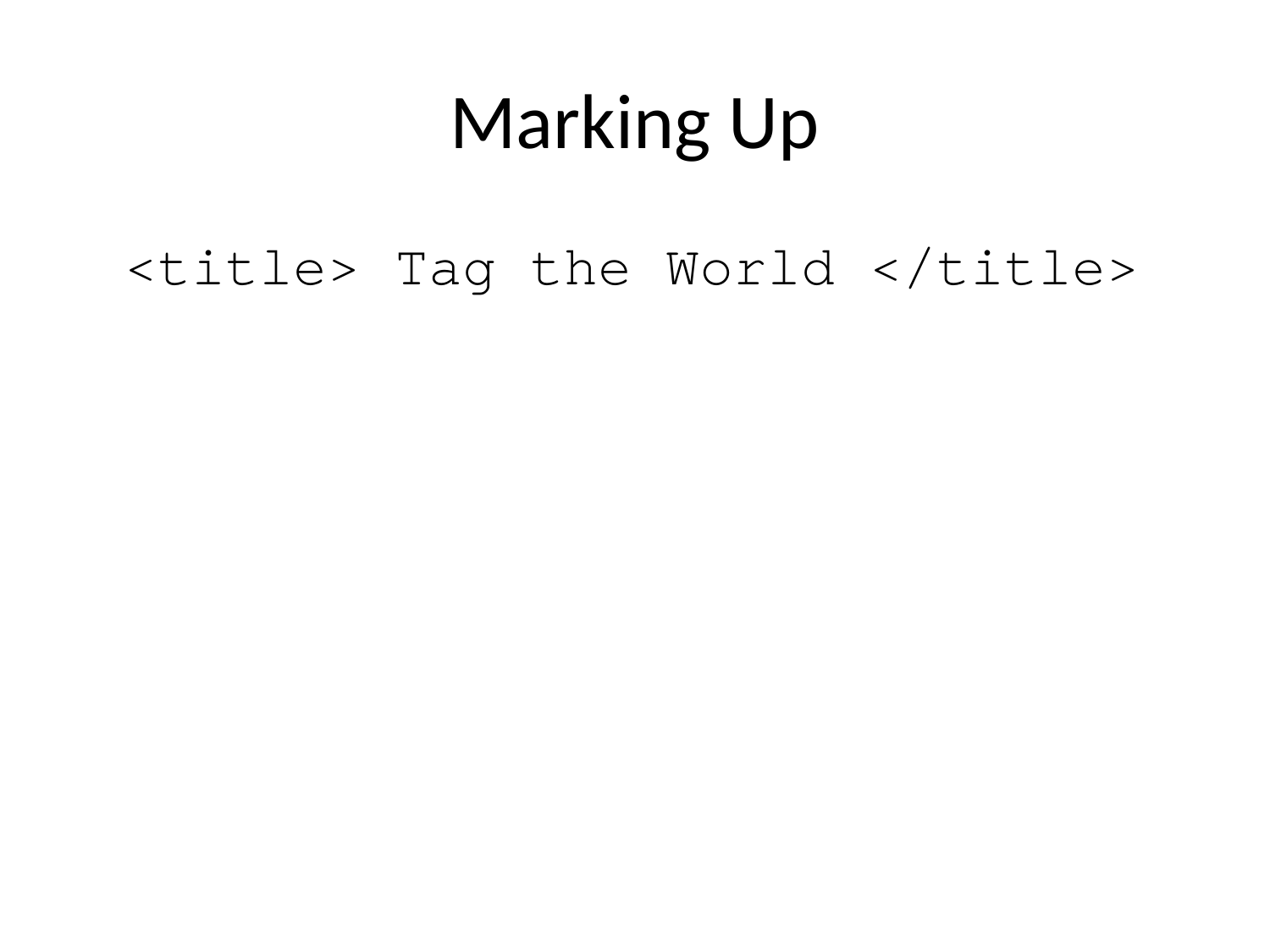

# Marking Up
<title> Tag the World </title>